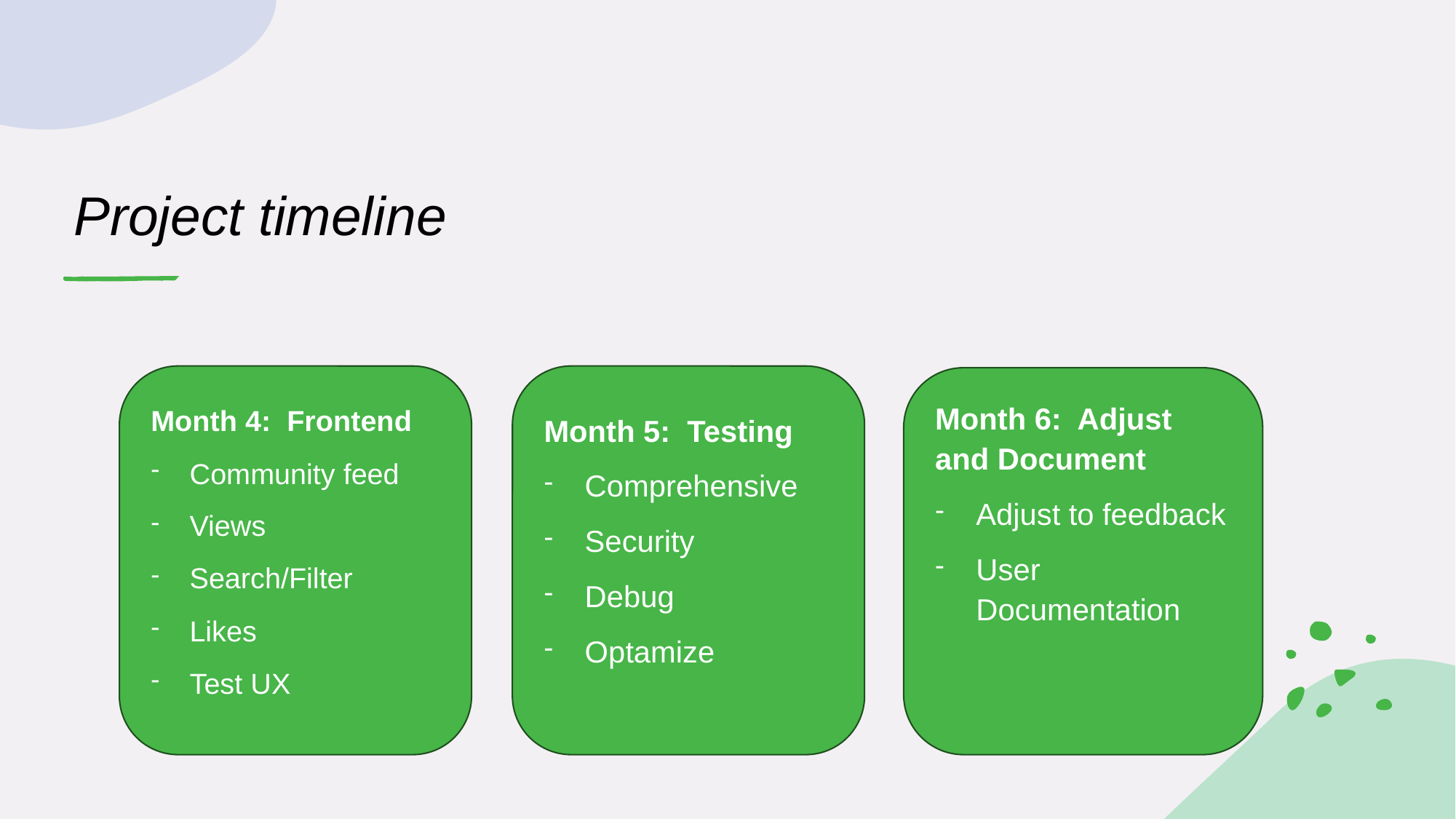

# Project timeline

Month 6:  Adjust and Document
Adjust to feedback
User Documentation
Month 4:  Frontend
Community feed
Views
Search/Filter
Likes
Test UX

Month 5:  Testing
Comprehensive
Security
Debug
Optamize